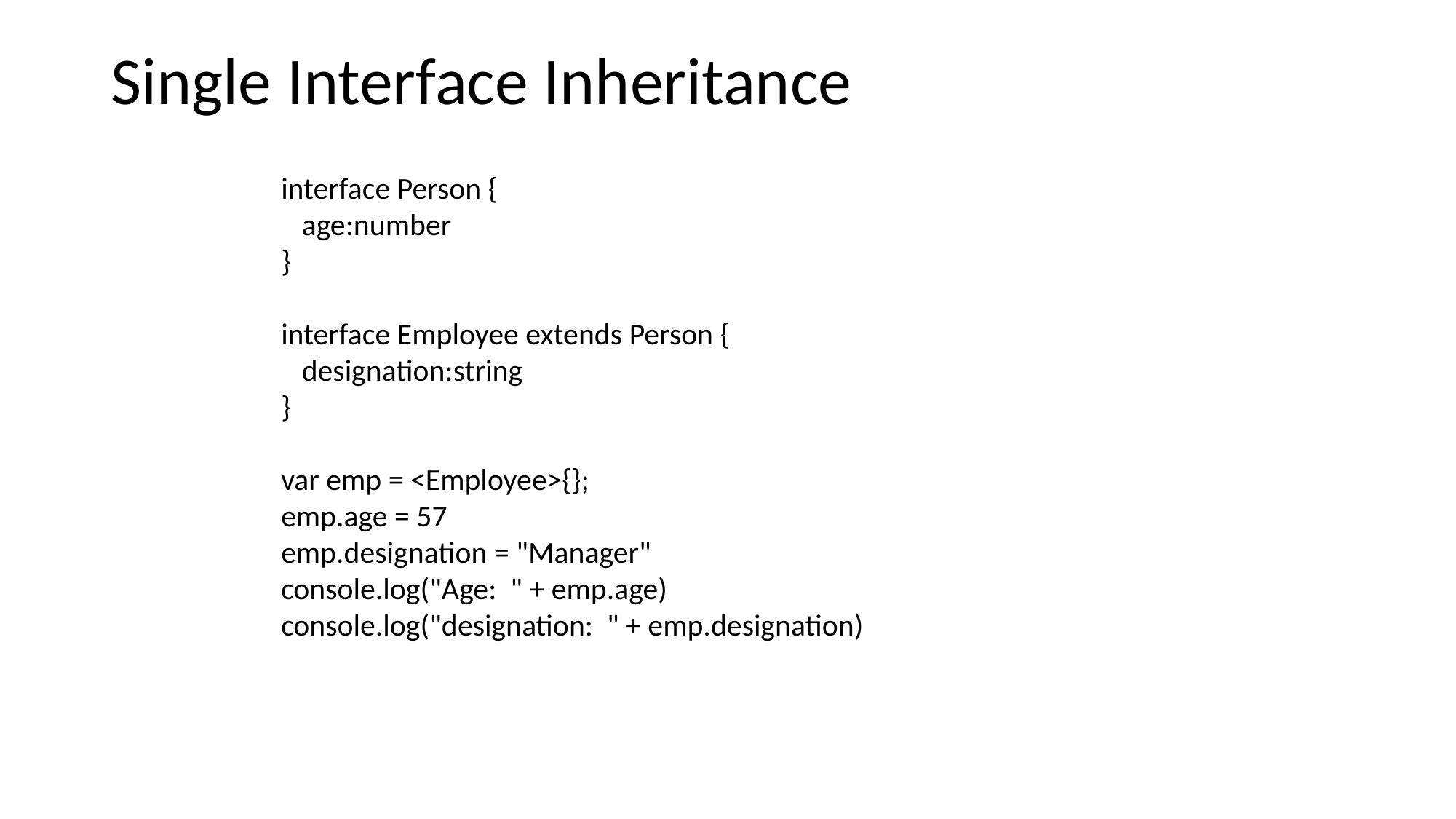

# Single Interface Inheritance
interface Person {
   age:number
}

interface Employee extends Person {
   designation:string
}

var emp = <Employee>{};
emp.age = 57
emp.designation = "Manager"
console.log("Age:  " + emp.age)
console.log("designation:  " + emp.designation)